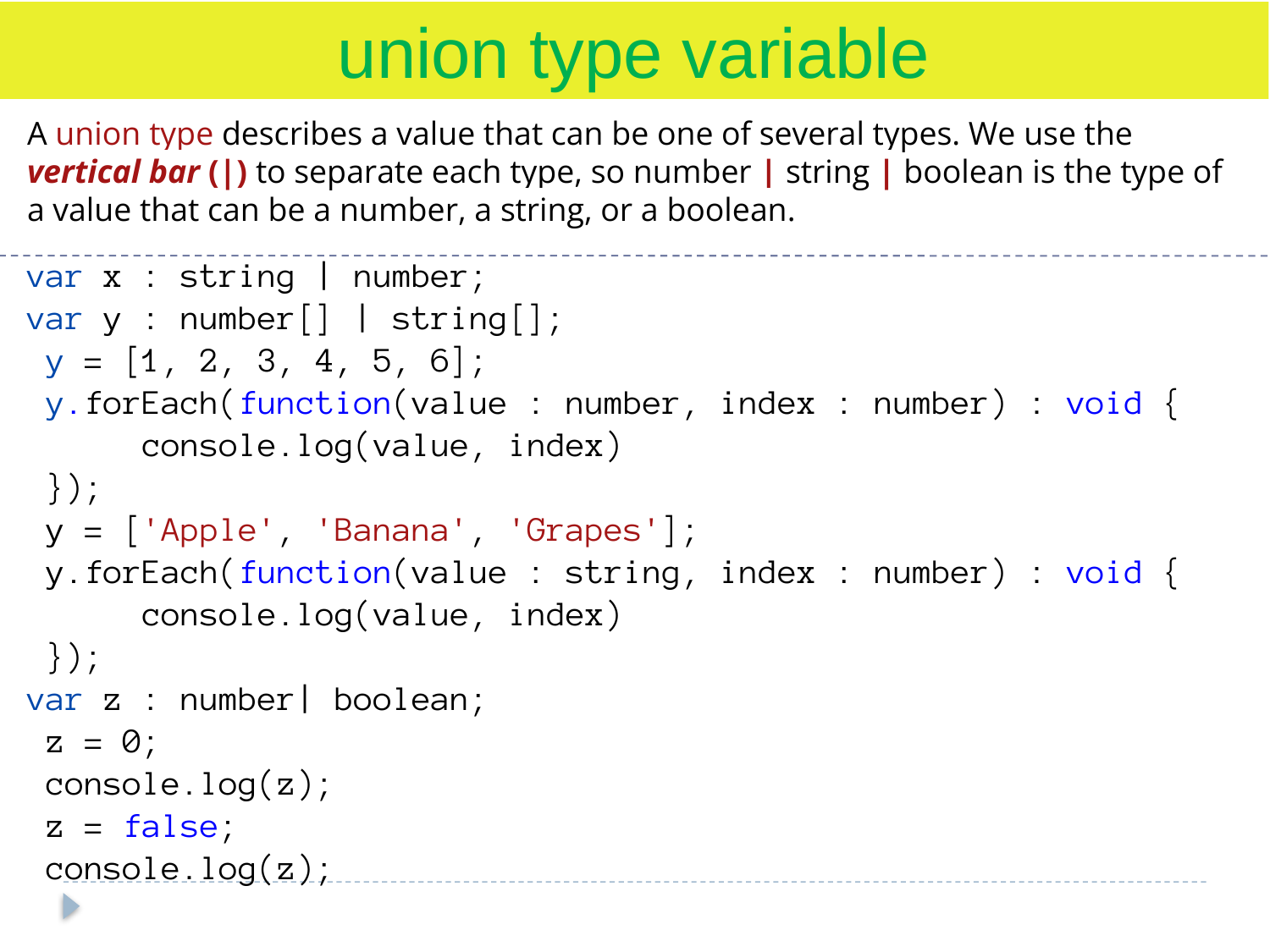

union type variable
A union type describes a value that can be one of several types. We use the vertical bar (|) to separate each type, so number | string | boolean is the type of a value that can be a number, a string, or a boolean.
var x : string | number;
var y : number[] | string[];
 y = [1, 2, 3, 4, 5, 6];
 y.forEach(function(value : number, index : number) : void {
      console.log(value, index)
 });
 y = ['Apple', 'Banana', 'Grapes'];
 y.forEach(function(value : string, index : number) : void {
      console.log(value, index)
 });
var z : number| boolean;
 z = 0;
 console.log(z);
 z = false;
 console.log(z);